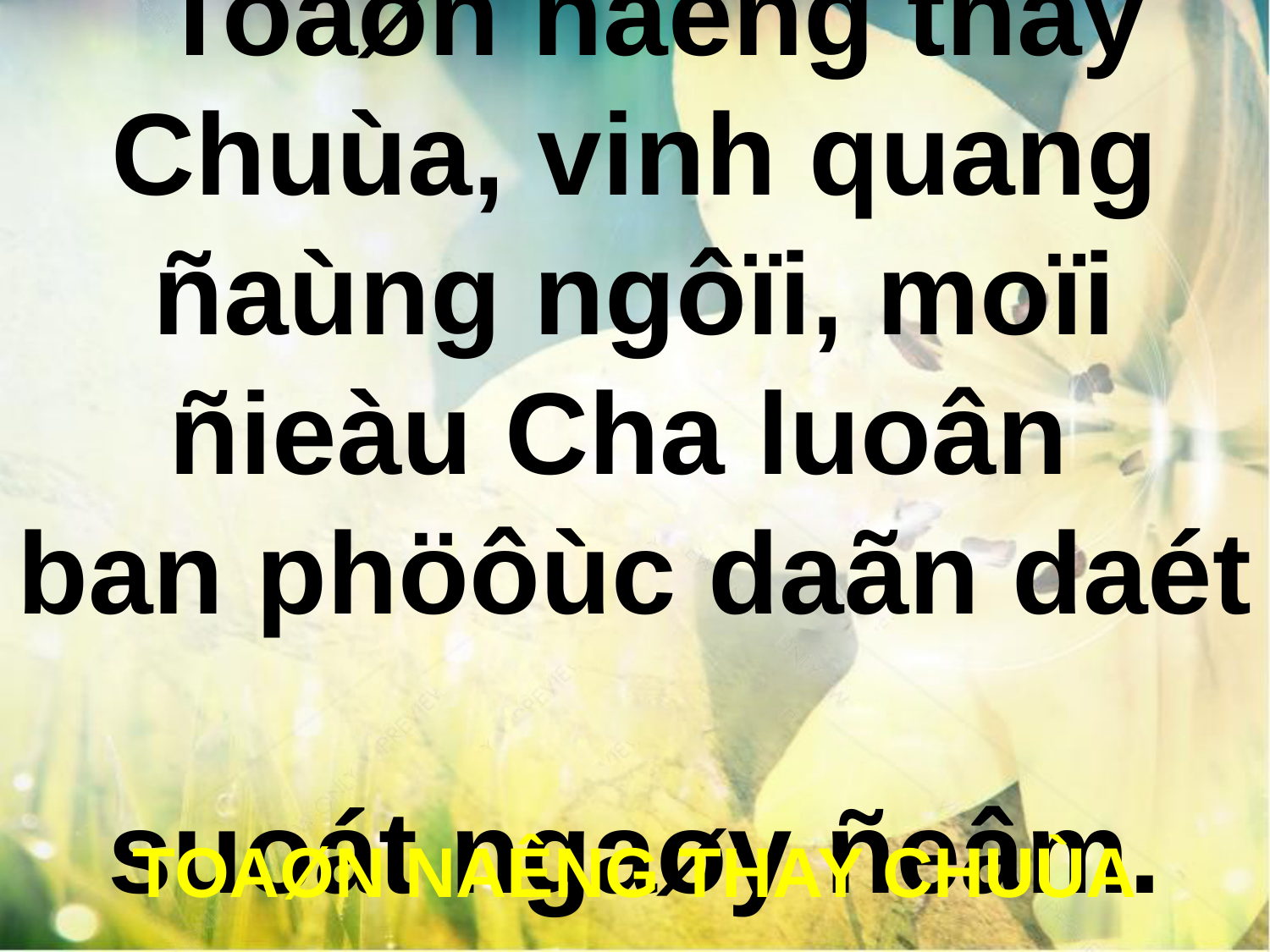

Toaøn naêng thay Chuùa, vinh quang ñaùng ngôïi, moïi ñieàu Cha luoân
ban phöôùc daãn daét
suoát ngaøy ñeâm.
TOAØN NAÊNG THAY CHUÙA